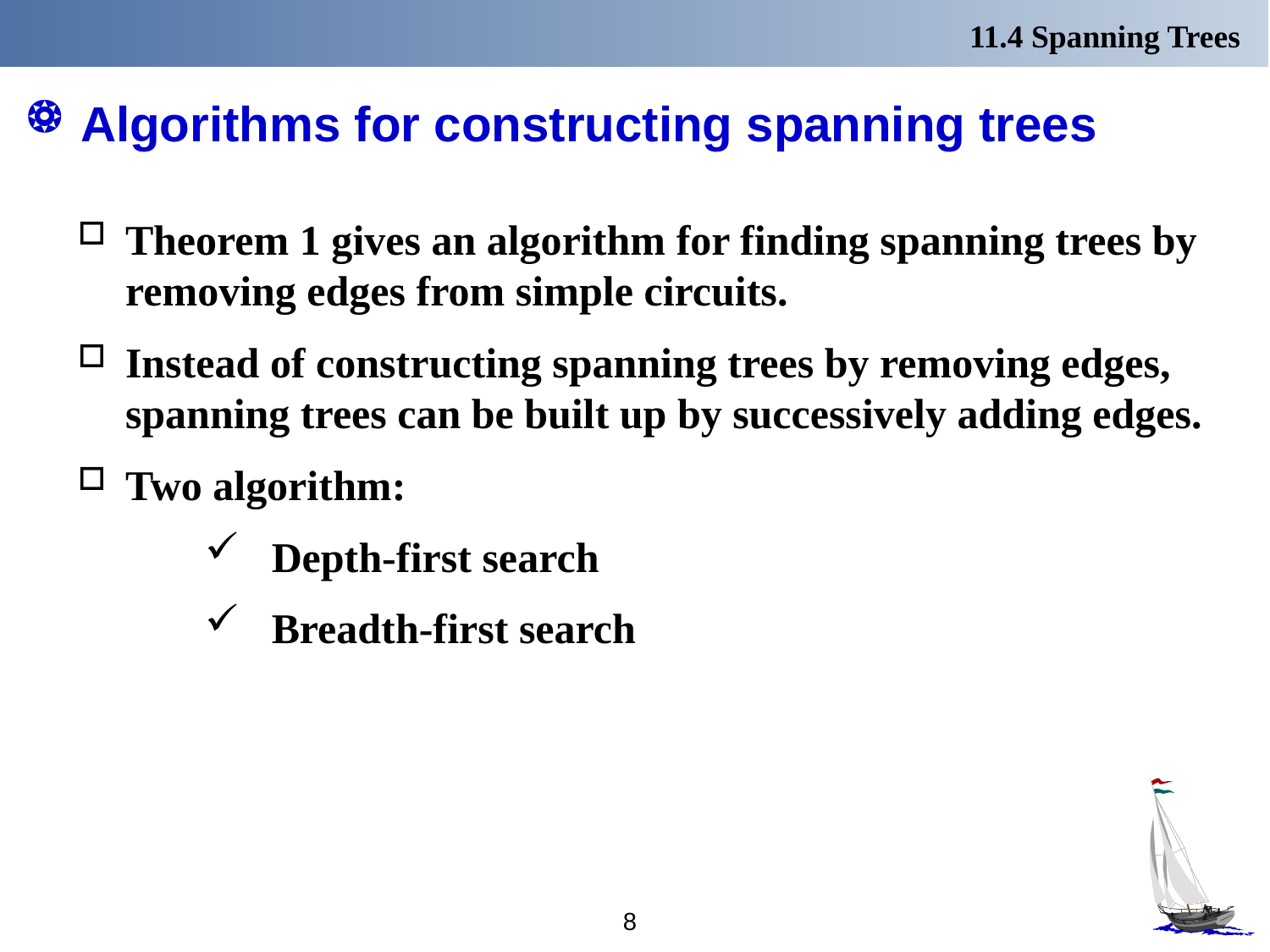

11.4 Spanning Trees
# Algorithms for constructing spanning trees
Theorem 1 gives an algorithm for finding spanning trees by removing edges from simple circuits.
Instead of constructing spanning trees by removing edges, spanning trees can be built up by successively adding edges.
Two algorithm:
   Depth-first search
   Breadth-first search
8